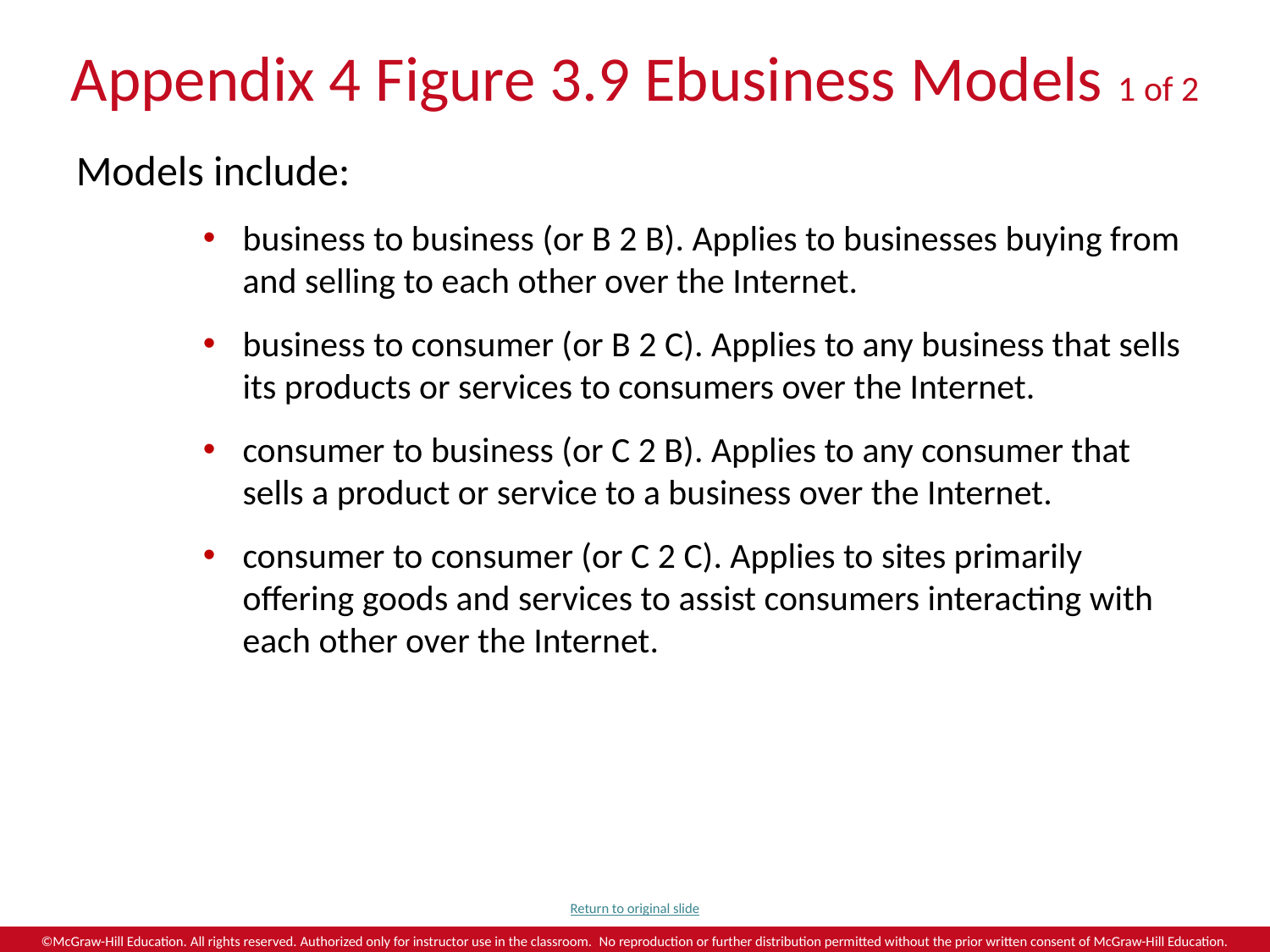

# Appendix 4 Figure 3.9 Ebusiness Models 1 of 2
Models include:
business to business (or B 2 B). Applies to businesses buying from and selling to each other over the Internet.
business to consumer (or B 2 C). Applies to any business that sells its products or services to consumers over the Internet.
consumer to business (or C 2 B). Applies to any consumer that sells a product or service to a business over the Internet.
consumer to consumer (or C 2 C). Applies to sites primarily offering goods and services to assist consumers interacting with each other over the Internet.
Return to original slide